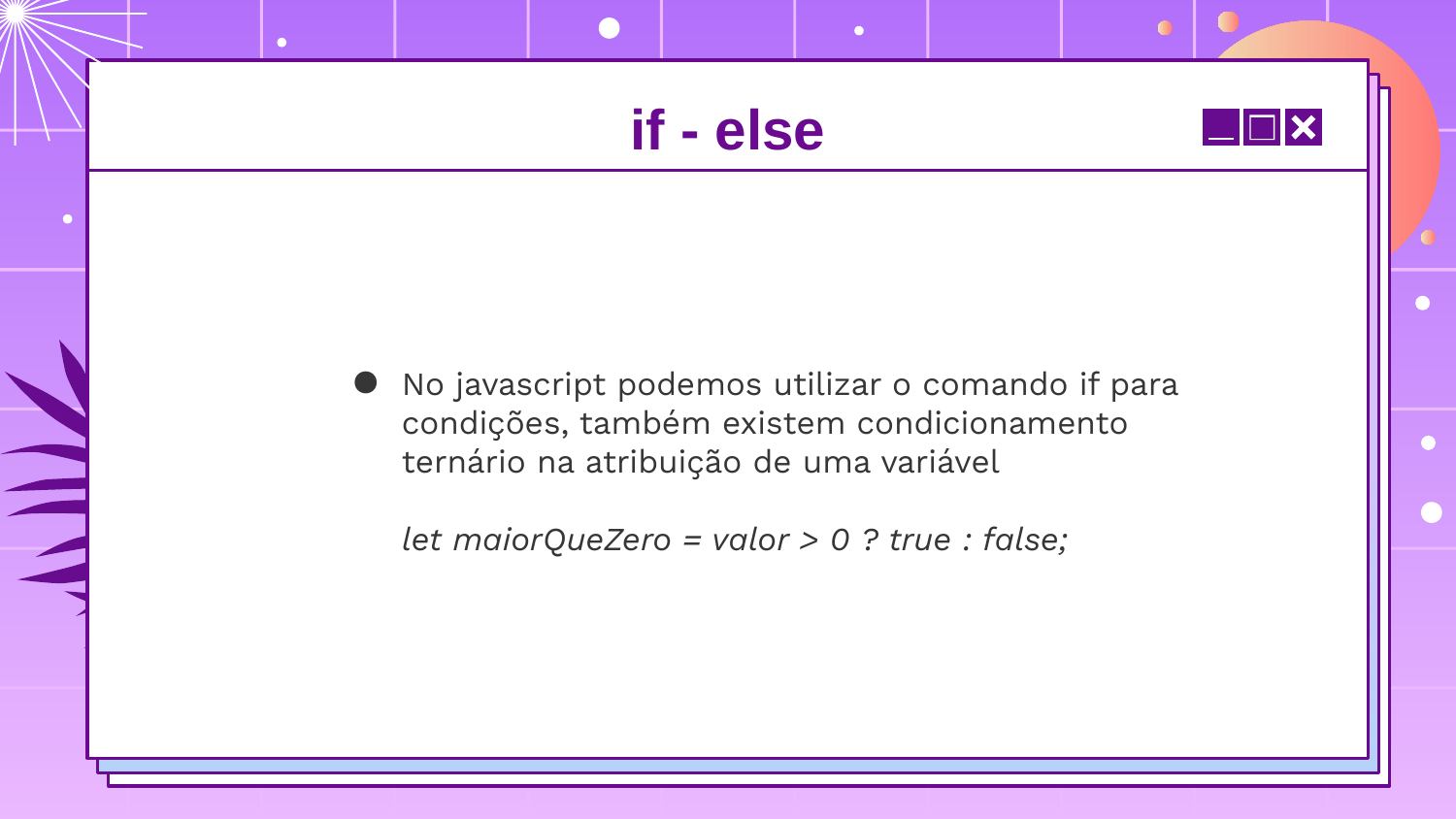

# if - else
No javascript podemos utilizar o comando if para condições, também existem condicionamento ternário na atribuição de uma variável
let maiorQueZero = valor > 0 ? true : false;